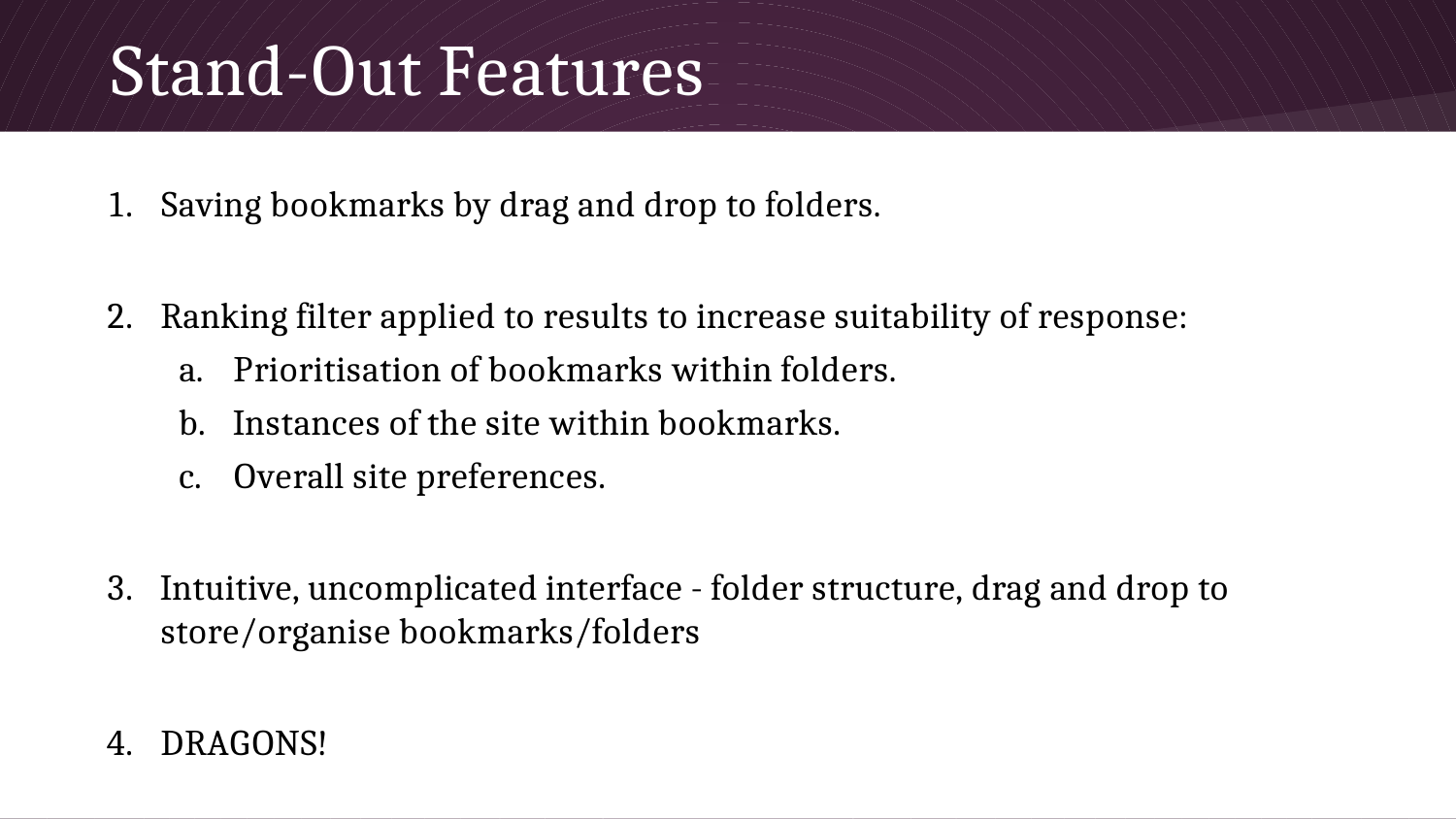

# Stand-Out Features
Saving bookmarks by drag and drop to folders.

Ranking filter applied to results to increase suitability of response:
Prioritisation of bookmarks within folders.
Instances of the site within bookmarks.
Overall site preferences.

Intuitive, uncomplicated interface - folder structure, drag and drop to store/organise bookmarks/folders

DRAGONS!